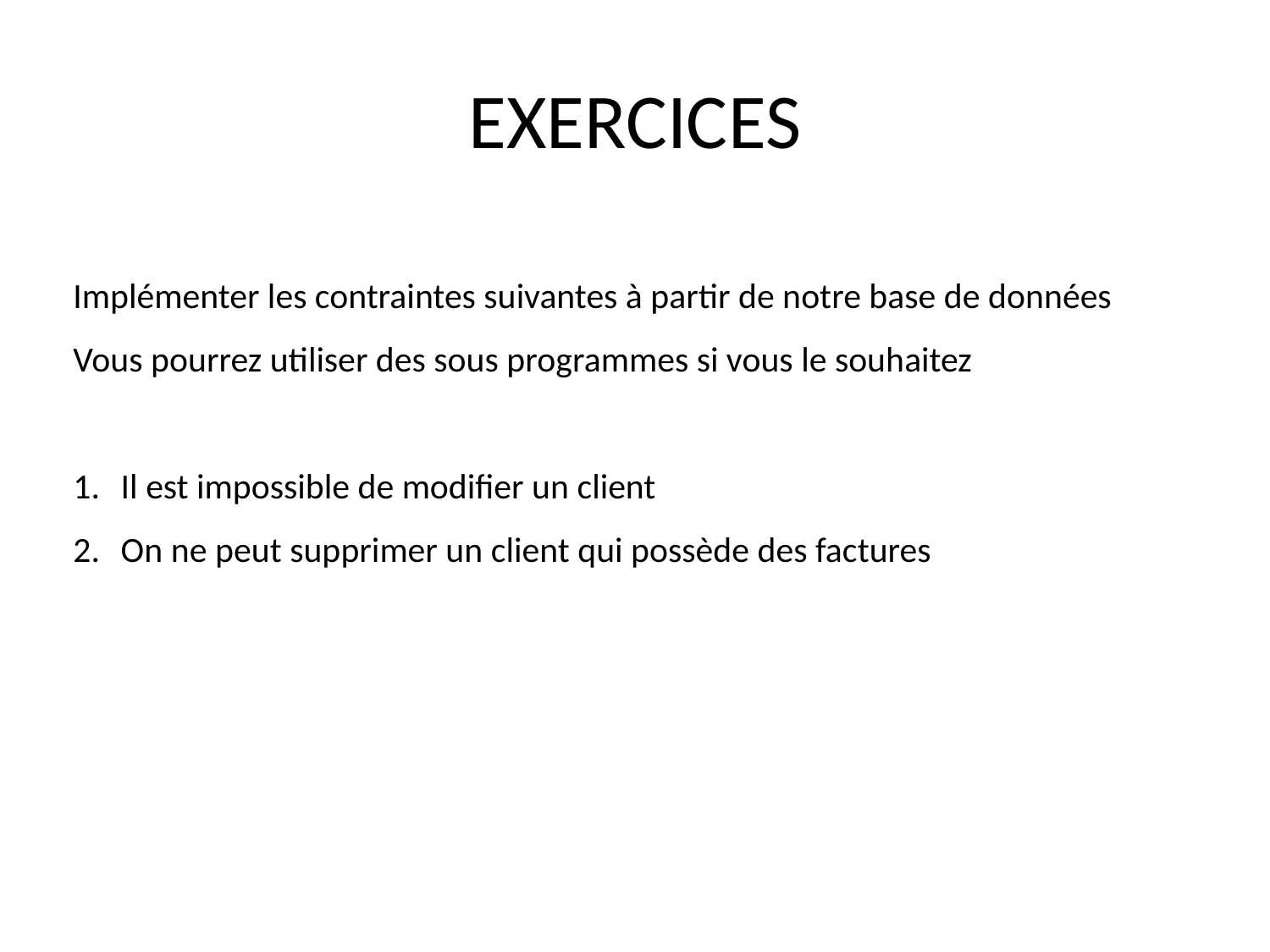

# EXERCICES
Implémenter les contraintes suivantes à partir de notre base de données
Vous pourrez utiliser des sous programmes si vous le souhaitez

Il est impossible de modifier un client
On ne peut supprimer un client qui possède des factures